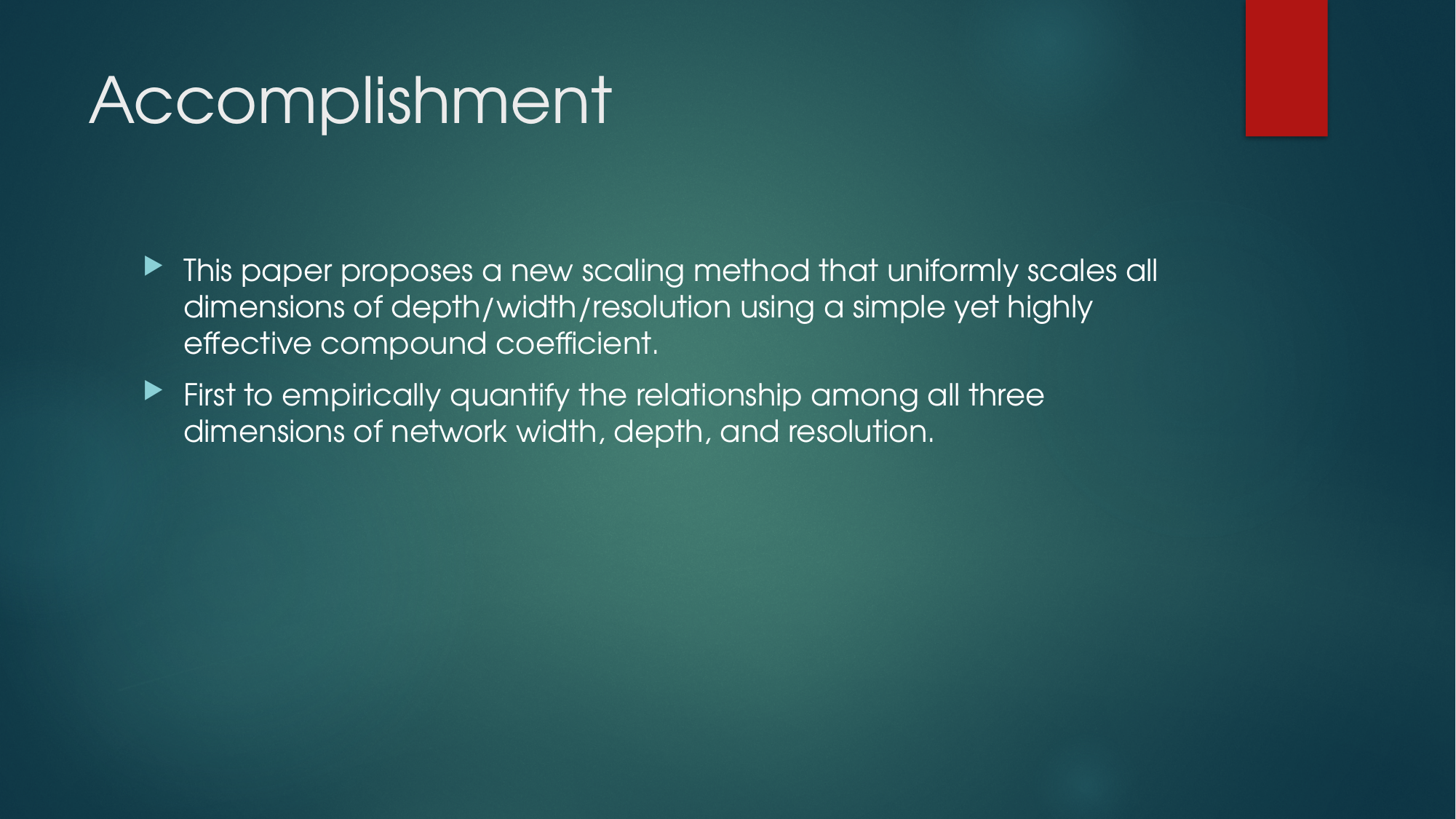

# Accomplishment
This paper proposes a new scaling method that uniformly scales all dimensions of depth/width/resolution using a simple yet highly effective compound coefficient.
First to empirically quantify the relationship among all three dimensions of network width, depth, and resolution.